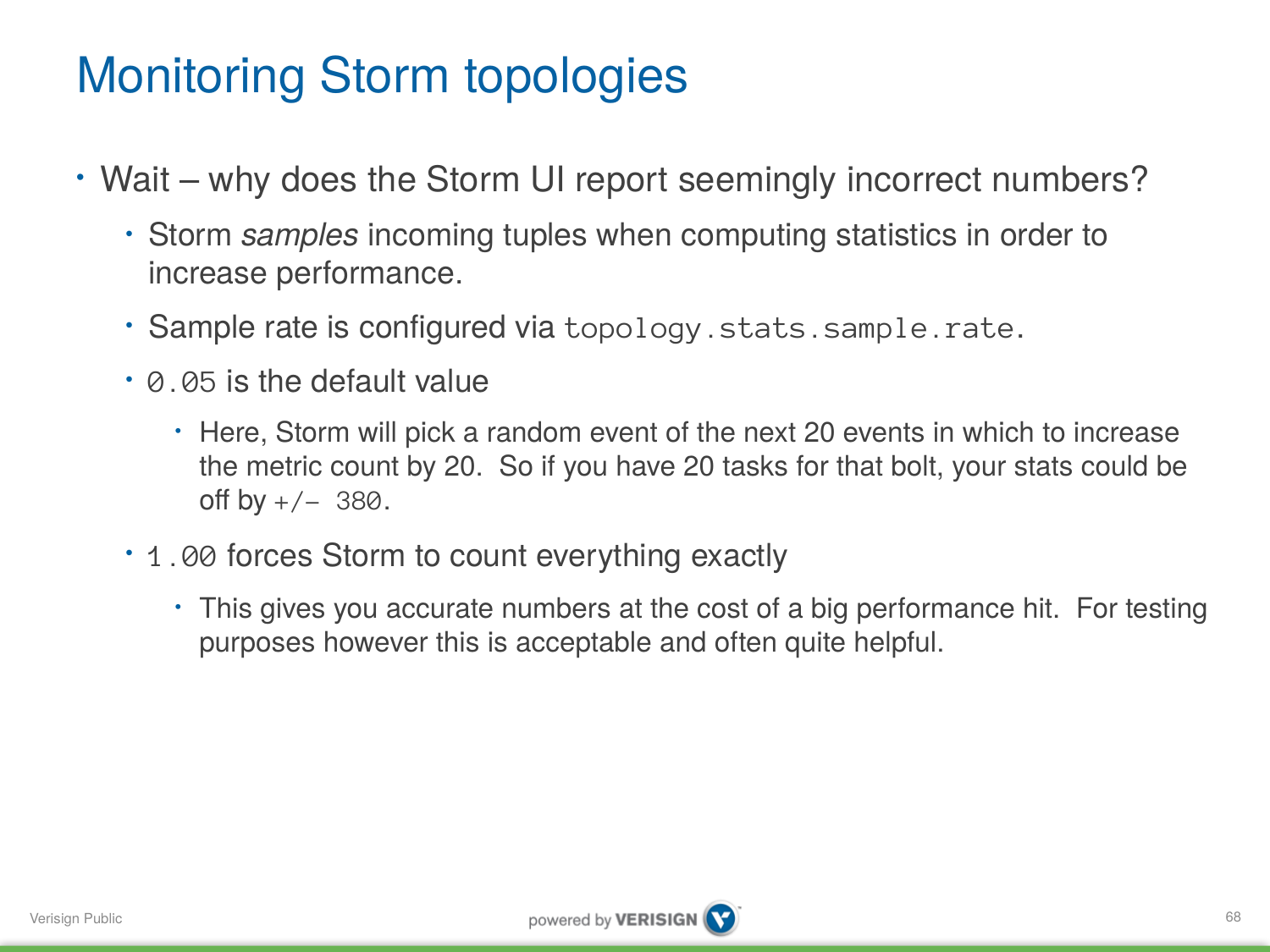

# Monitoring Storm topologies
Wait – why does the Storm UI report seemingly incorrect numbers?
Storm samples incoming tuples when computing statistics in order to increase performance.
Sample rate is configured via topology.stats.sample.rate.
0.05 is the default value
Here, Storm will pick a random event of the next 20 events in which to increase the metric count by 20.  So if you have 20 tasks for that bolt, your stats could be off by +/- 380.
1.00 forces Storm to count everything exactly
This gives you accurate numbers at the cost of a big performance hit.  For testing purposes however this is acceptable and often quite helpful.
68